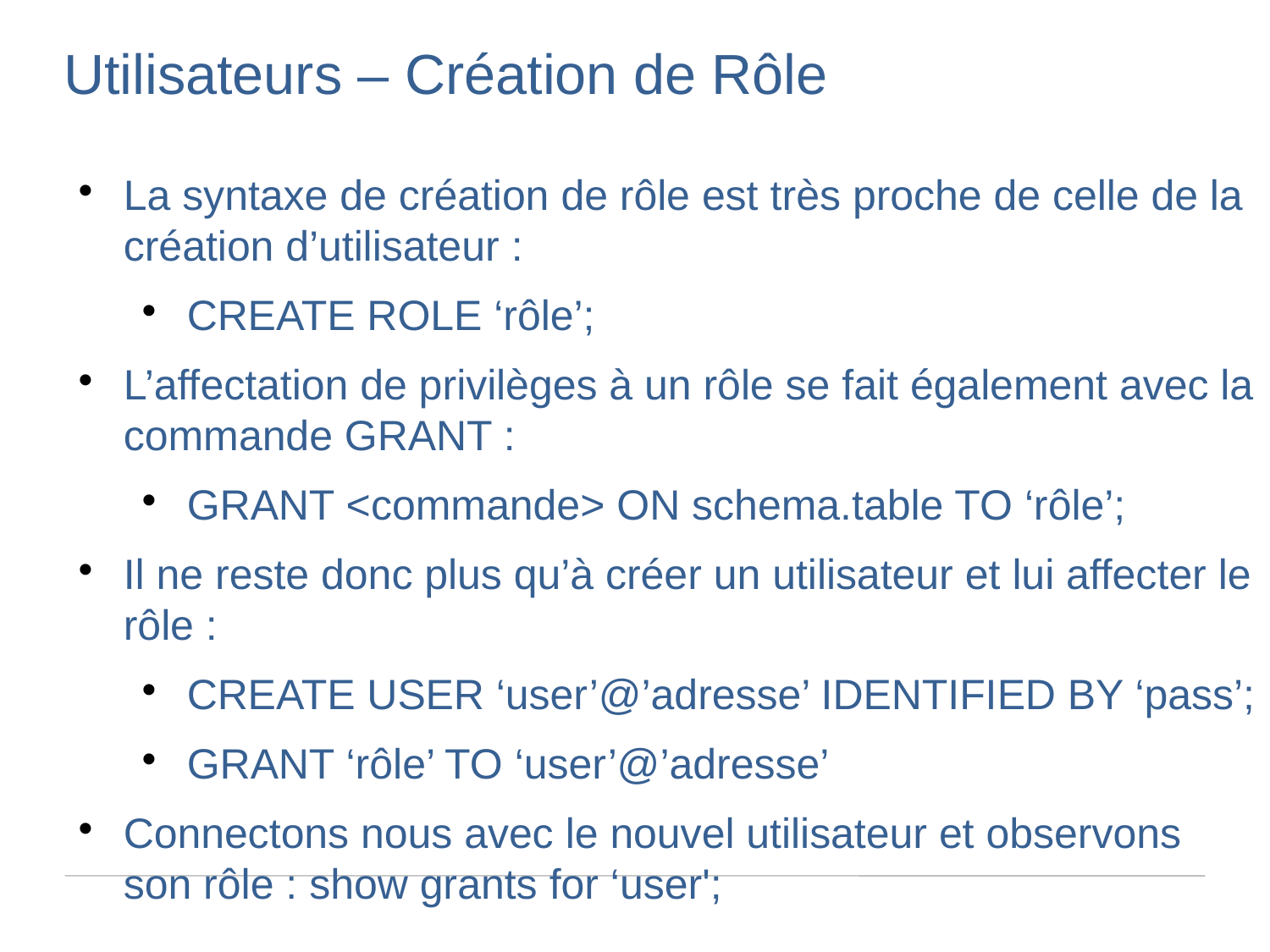

Utilisateurs – Création de Rôle
La syntaxe de création de rôle est très proche de celle de la création d’utilisateur :
CREATE ROLE ‘rôle’;
L’affectation de privilèges à un rôle se fait également avec la commande GRANT :
GRANT <commande> ON schema.table TO ‘rôle’;
Il ne reste donc plus qu’à créer un utilisateur et lui affecter le rôle :
CREATE USER ‘user’@’adresse’ IDENTIFIED BY ‘pass’;
GRANT ‘rôle’ TO ‘user’@’adresse’
Connectons nous avec le nouvel utilisateur et observons son rôle : show grants for ‘user';